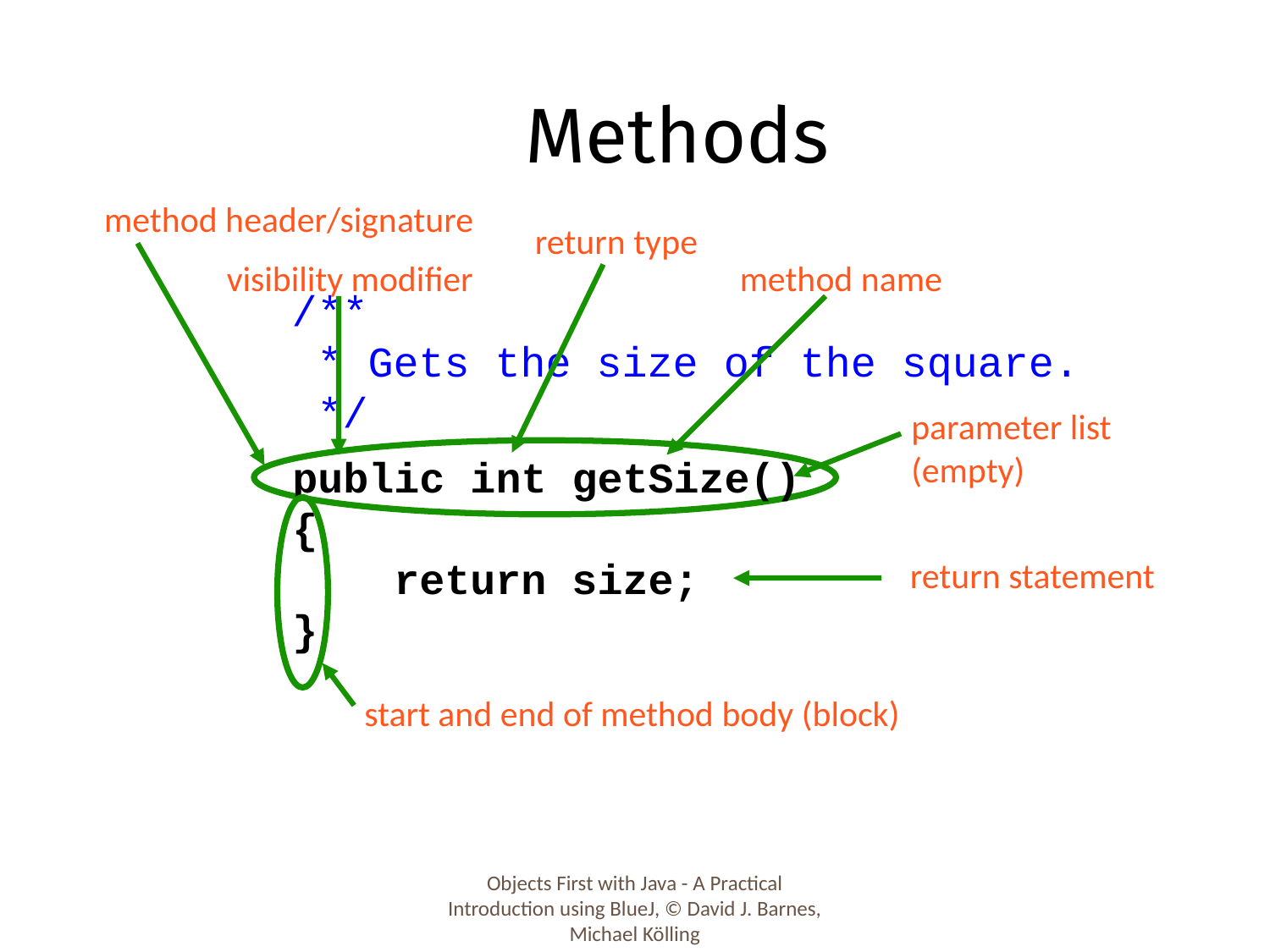

Objects First with Java - A Practical Introduction using BlueJ, © David J. Barnes, Michael Kölling
# Methods
method header/signature
return type

visibility modifier
method name

/**
 * Gets the size of the square.
 */

parameter list (empty)

public int getSize()
{
    return size;
}

return statement

start and end of method body (block)